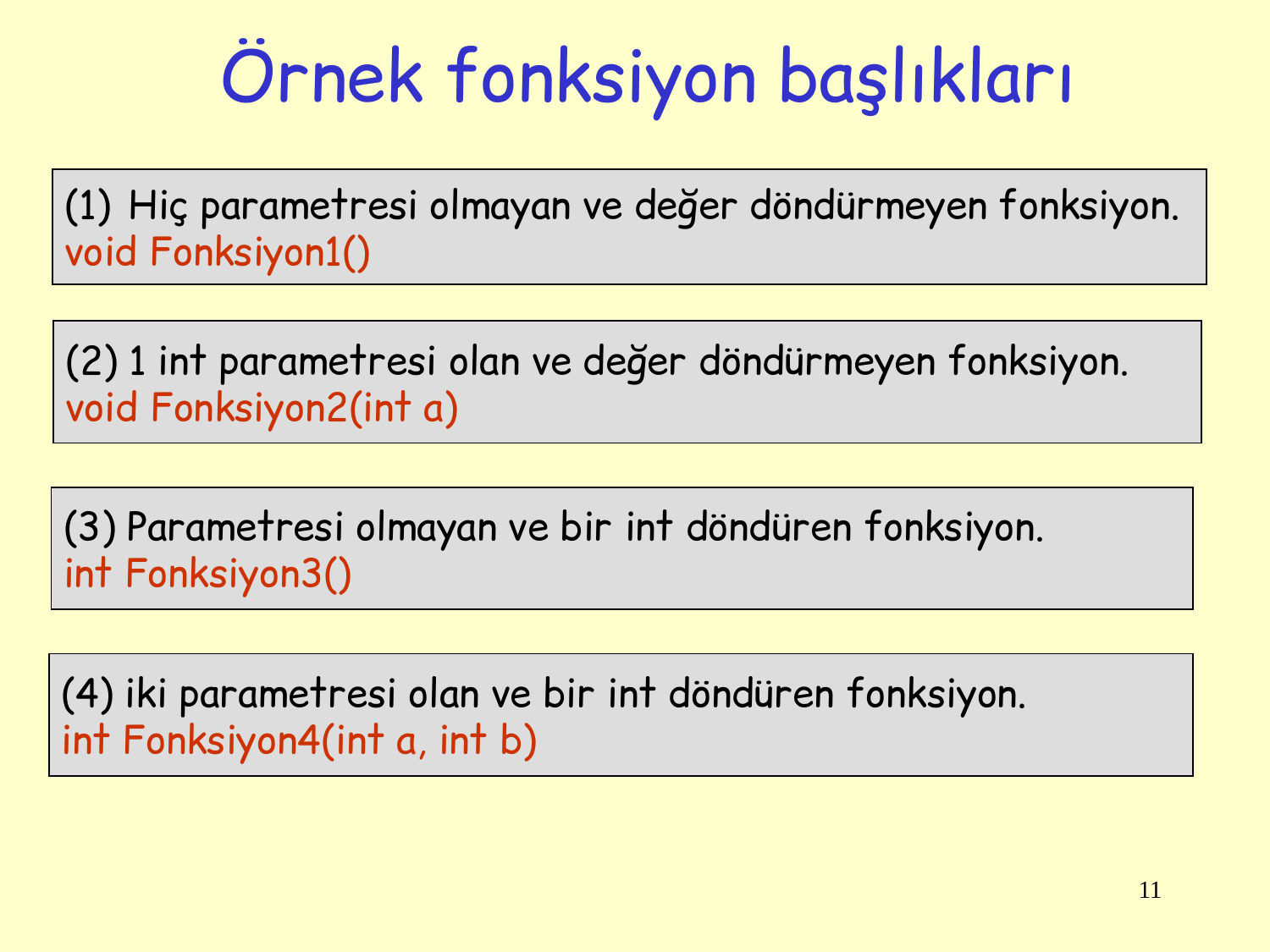

# Örnek fonksiyon başlıkları
Hiç parametresi olmayan ve değer döndürmeyen fonksiyon.
void Fonksiyon1()
(2) 1 int parametresi olan ve değer döndürmeyen fonksiyon.
void Fonksiyon2(int a)
(3) Parametresi olmayan ve bir int döndüren fonksiyon.
int Fonksiyon3()
(4) iki parametresi olan ve bir int döndüren fonksiyon.
int Fonksiyon4(int a, int b)
11